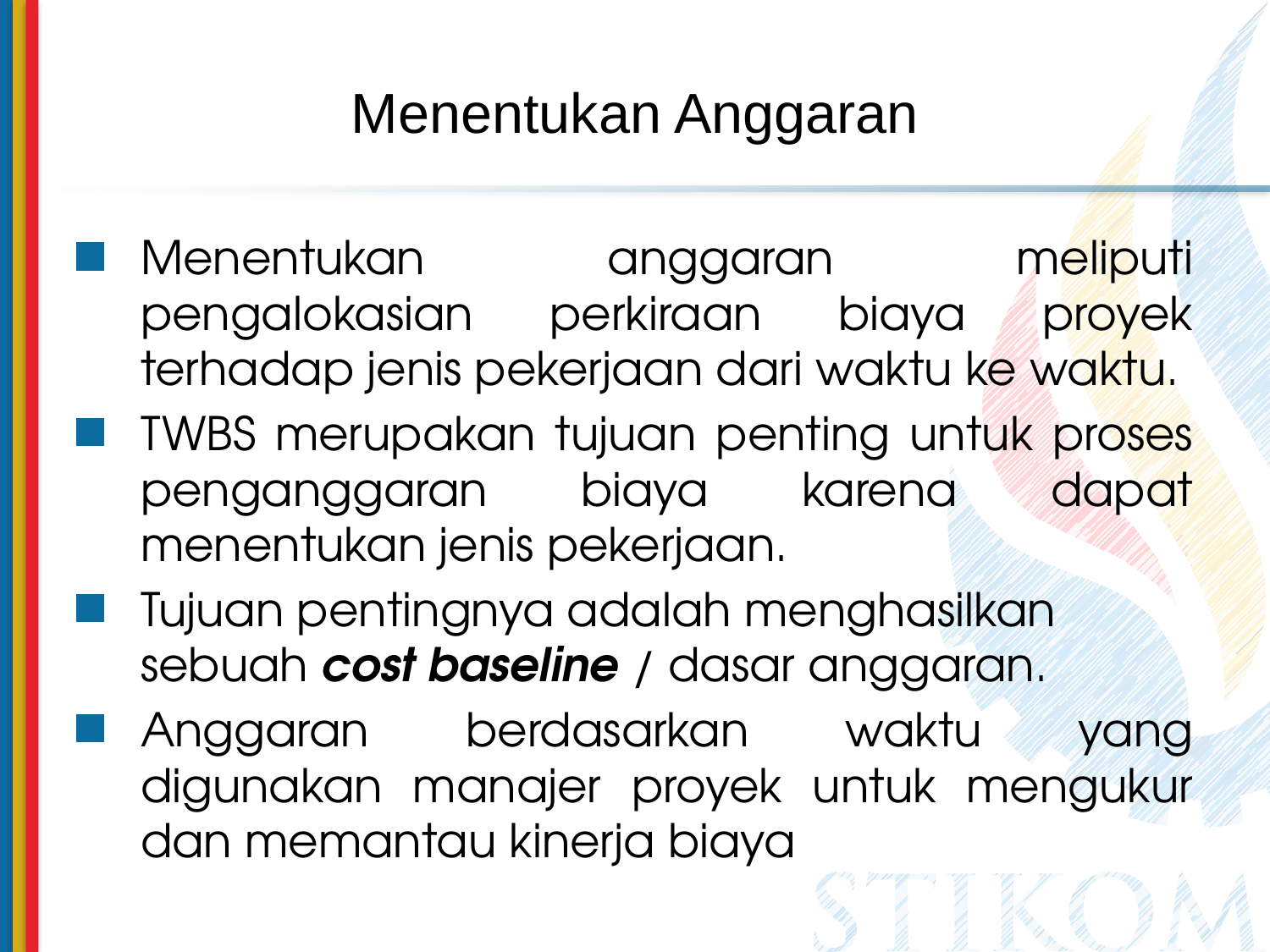

# Menentukan Anggaran
Menentukan anggaran meliputi pengalokasian perkiraan biaya proyek terhadap jenis pekerjaan dari waktu ke waktu.
TWBS merupakan tujuan penting untuk proses penganggaran biaya karena dapat menentukan jenis pekerjaan.
Tujuan pentingnya adalah menghasilkan sebuah cost baseline / dasar anggaran.
Anggaran berdasarkan waktu yang digunakan manajer proyek untuk mengukur dan memantau kinerja biaya